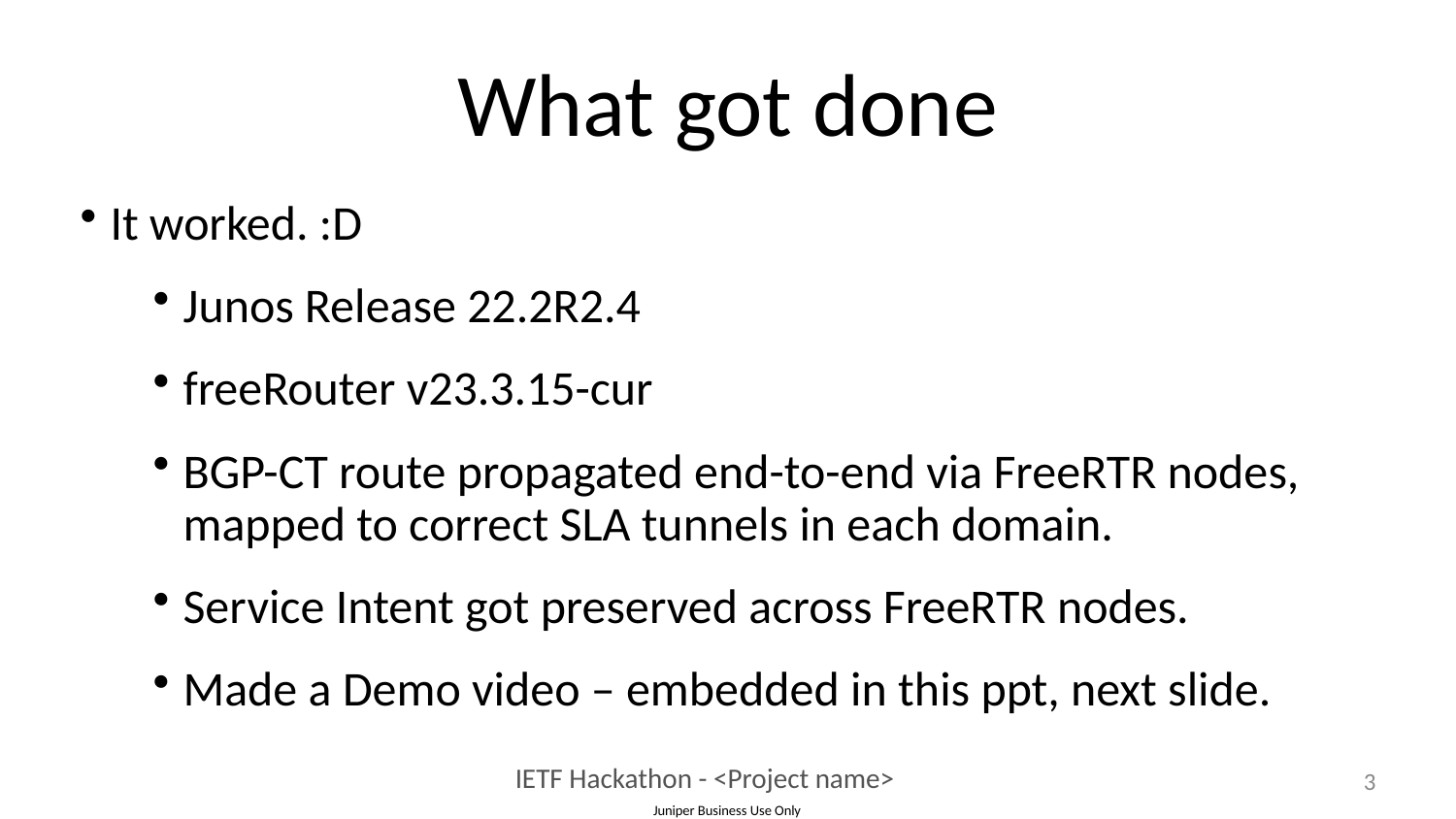

# What got done
It worked. :D
Junos Release 22.2R2.4
freeRouter v23.3.15-cur
BGP-CT route propagated end-to-end via FreeRTR nodes, mapped to correct SLA tunnels in each domain.
Service Intent got preserved across FreeRTR nodes.
Made a Demo video – embedded in this ppt, next slide.
3